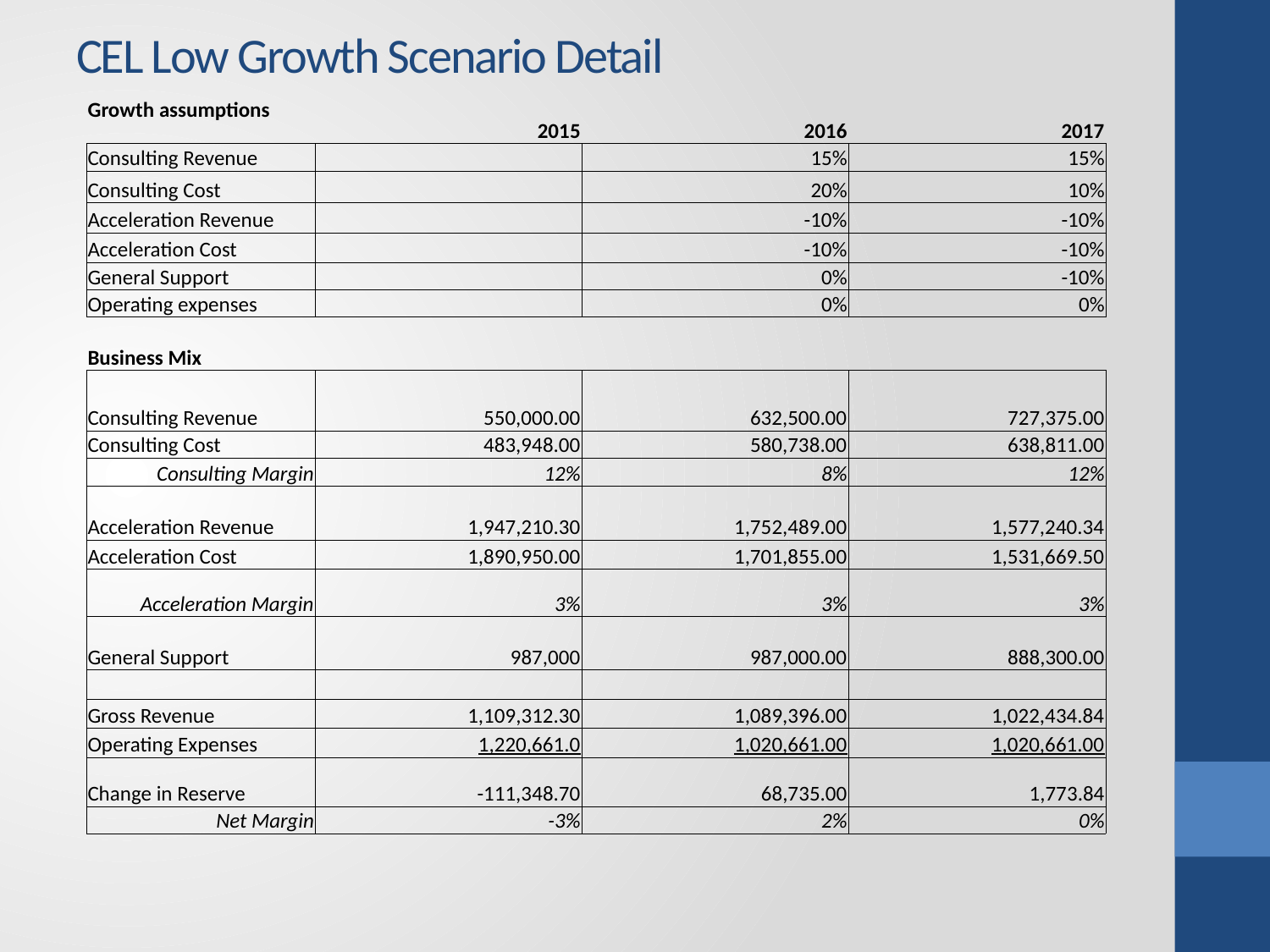

# CEL Low Growth Scenario Detail
| Growth assumptions | 2015 | 2016 | 2017 |
| --- | --- | --- | --- |
| Consulting Revenue |  | 15% | 15% |
| Consulting Cost |  | 20% | 10% |
| Acceleration Revenue |  | -10% | -10% |
| Acceleration Cost |  | -10% | -10% |
| General Support |  | 0% | -10% |
| Operating expenses |  | 0% | 0% |
| Business Mix |  |  |  |
| Consulting Revenue | 550,000.00 | 632,500.00 | 727,375.00 |
| Consulting Cost | 483,948.00 | 580,738.00 | 638,811.00 |
| Consulting Margin | 12% | 8% | 12% |
| Acceleration Revenue | 1,947,210.30 | 1,752,489.00 | 1,577,240.34 |
| Acceleration Cost | 1,890,950.00 | 1,701,855.00 | 1,531,669.50 |
| Acceleration Margin | 3% | 3% | 3% |
| General Support | 987,000 | 987,000.00 | 888,300.00 |
|  |  |  |  |
| Gross Revenue | 1,109,312.30 | 1,089,396.00 | 1,022,434.84 |
| Operating Expenses | 1,220,661.0 | 1,020,661.00 | 1,020,661.00 |
| Change in Reserve | -111,348.70 | 68,735.00 | 1,773.84 |
| Net Margin | -3% | 2% | 0% |